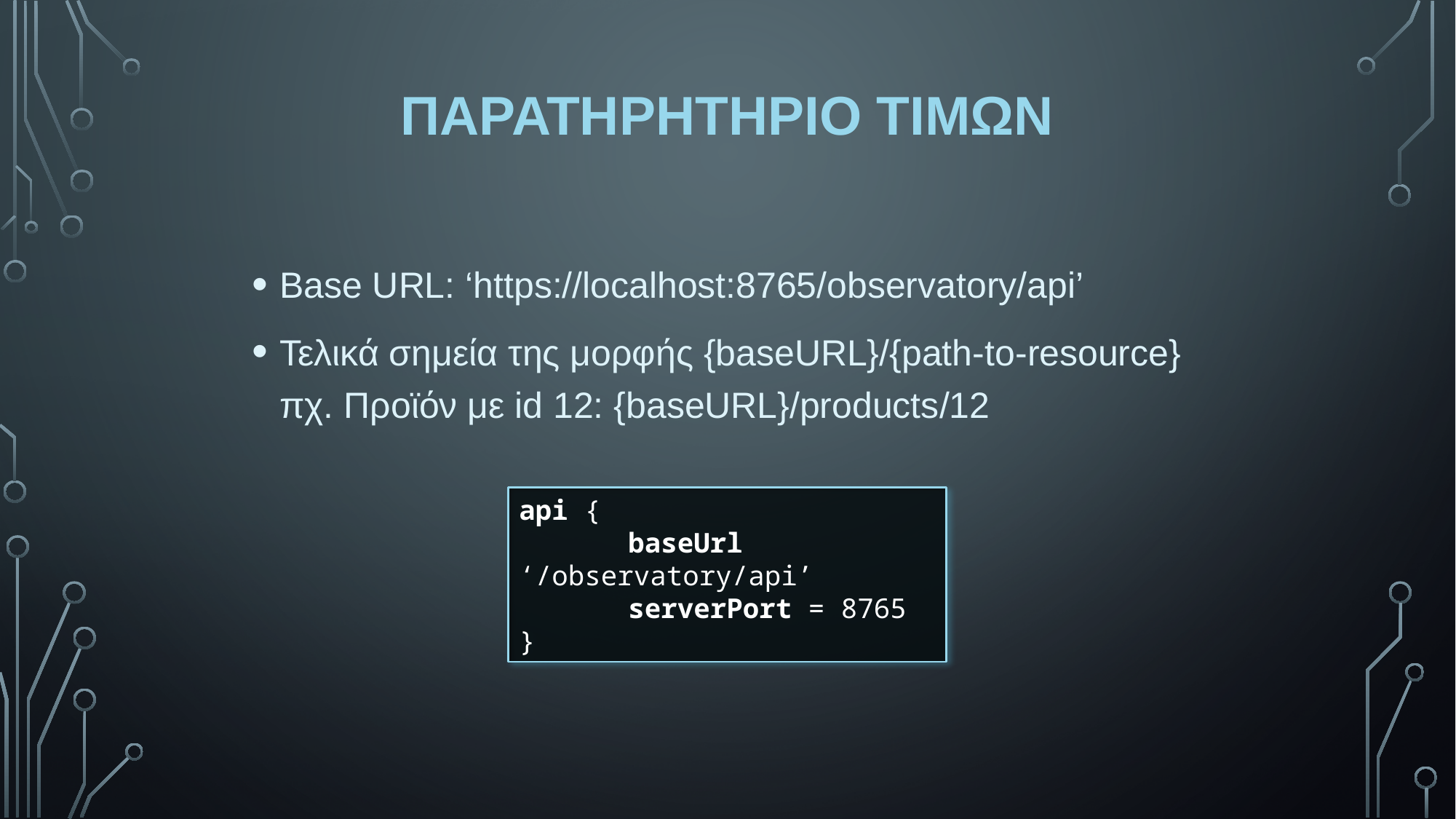

# Παρατηρητηριο τιμων
Base URL: ‘https://localhost:8765/observatory/api’
Τελικά σημεία της μορφής {baseURL}/{path-to-resource} πχ. Προϊόν με id 12: {baseURL}/products/12
api {
	baseUrl ‘/observatory/api’
	serverPort = 8765
}